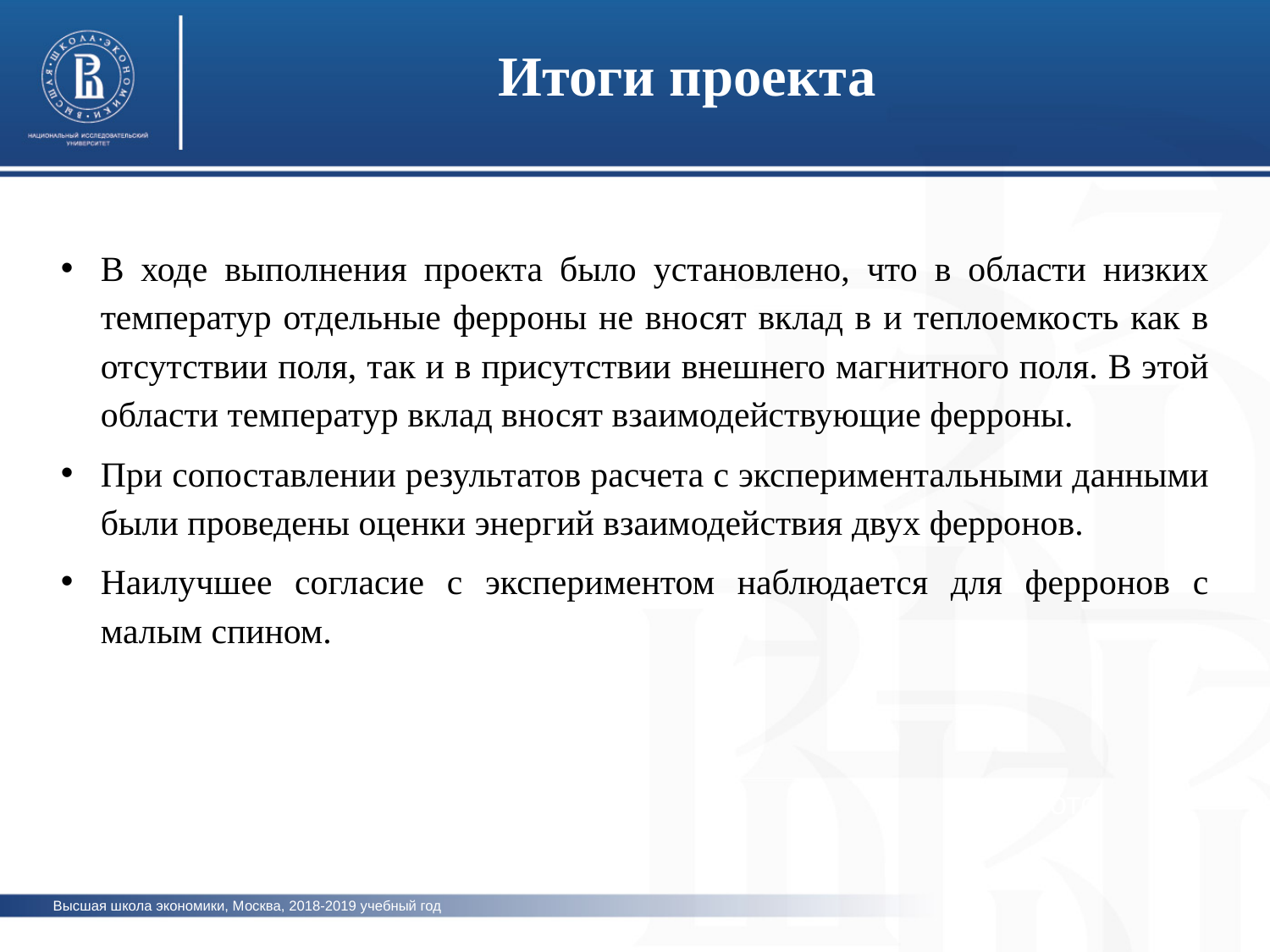

Итоги проекта
В ходе выполнения проекта было установлено, что в области низких температур отдельные ферроны не вносят вклад в и теплоемкость как в отсутствии поля, так и в присутствии внешнего магнитного поля. В этой области температур вклад вносят взаимодействующие ферроны.
При сопоставлении результатов расчета с экспериментальными данными были проведены оценки энергий взаимодействия двух ферронов.
Наилучшее согласие с экспериментом наблюдается для ферронов с малым спином.
фото
Высшая школа экономики, Москва, 2018-2019 учебный год